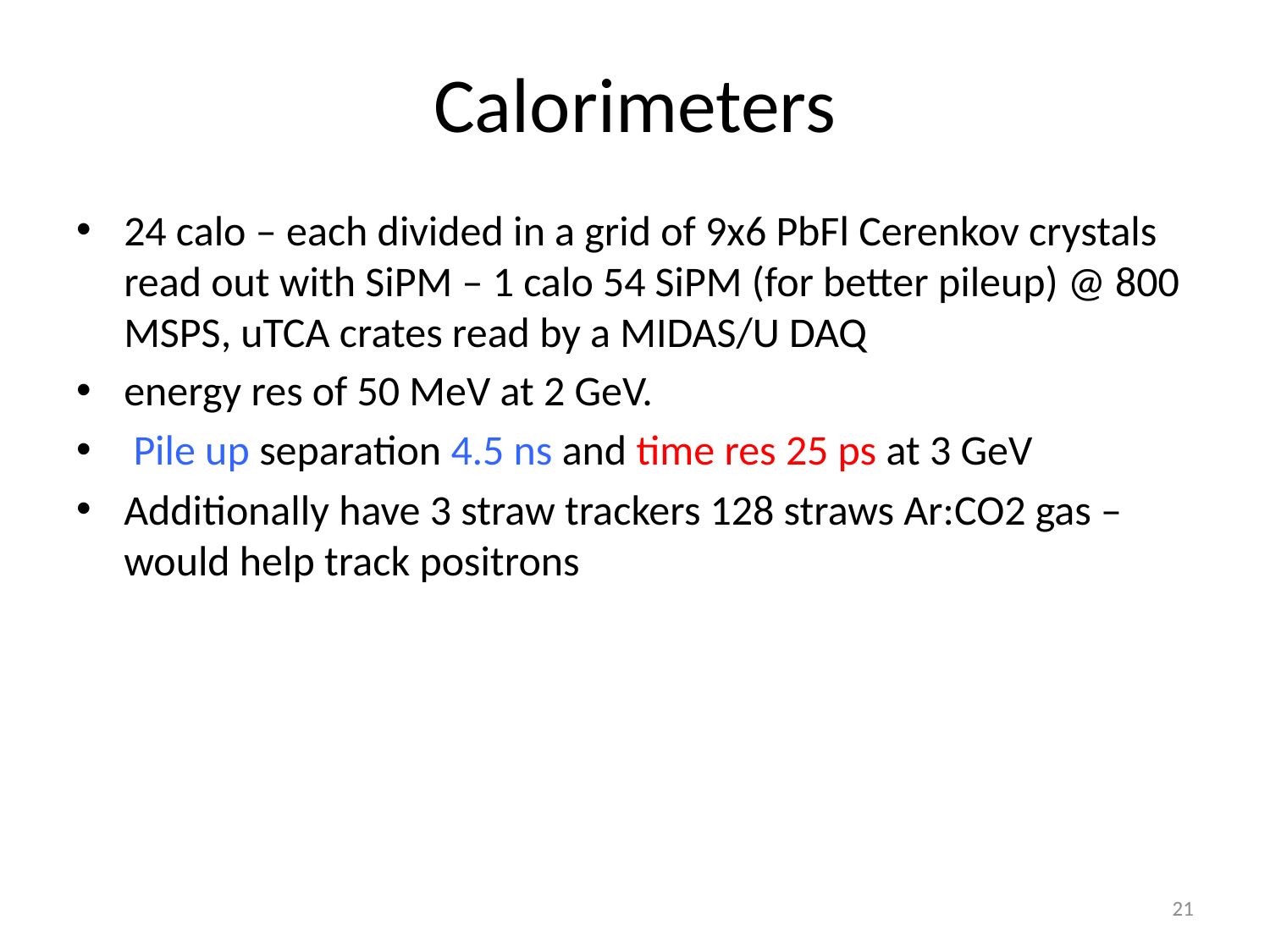

# Calorimeters
24 calo – each divided in a grid of 9x6 PbFl Cerenkov crystals read out with SiPM – 1 calo 54 SiPM (for better pileup) @ 800 MSPS, uTCA crates read by a MIDAS/U DAQ
energy res of 50 MeV at 2 GeV.
 Pile up separation 4.5 ns and time res 25 ps at 3 GeV
Additionally have 3 straw trackers 128 straws Ar:CO2 gas – would help track positrons
21